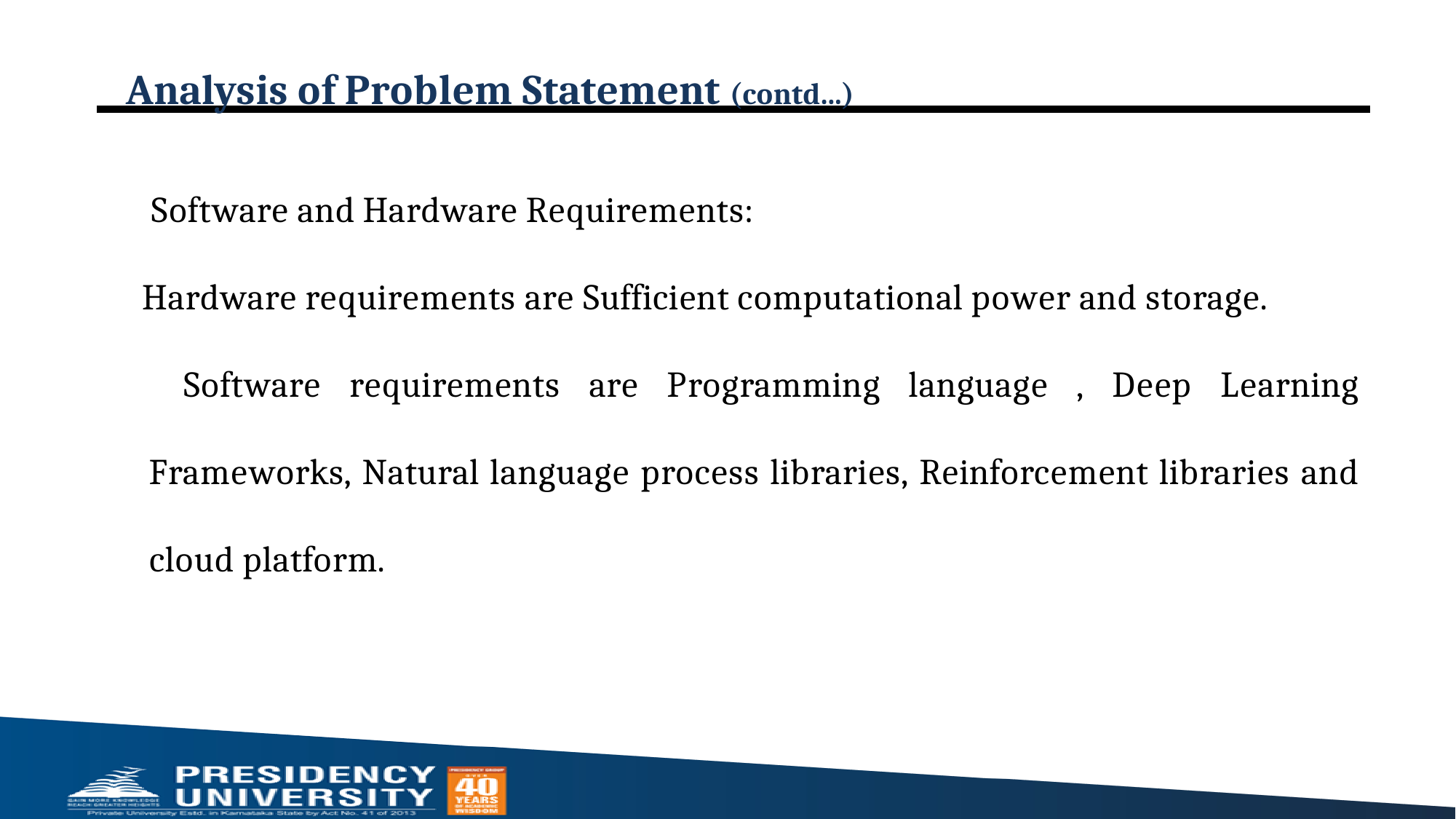

# Analysis of Problem Statement (contd...)
   Software and Hardware Requirements:
  Hardware requirements are Sufficient computational power and storage.
  Software requirements are Programming language , Deep Learning Frameworks, Natural language process libraries, Reinforcement libraries and cloud platform.